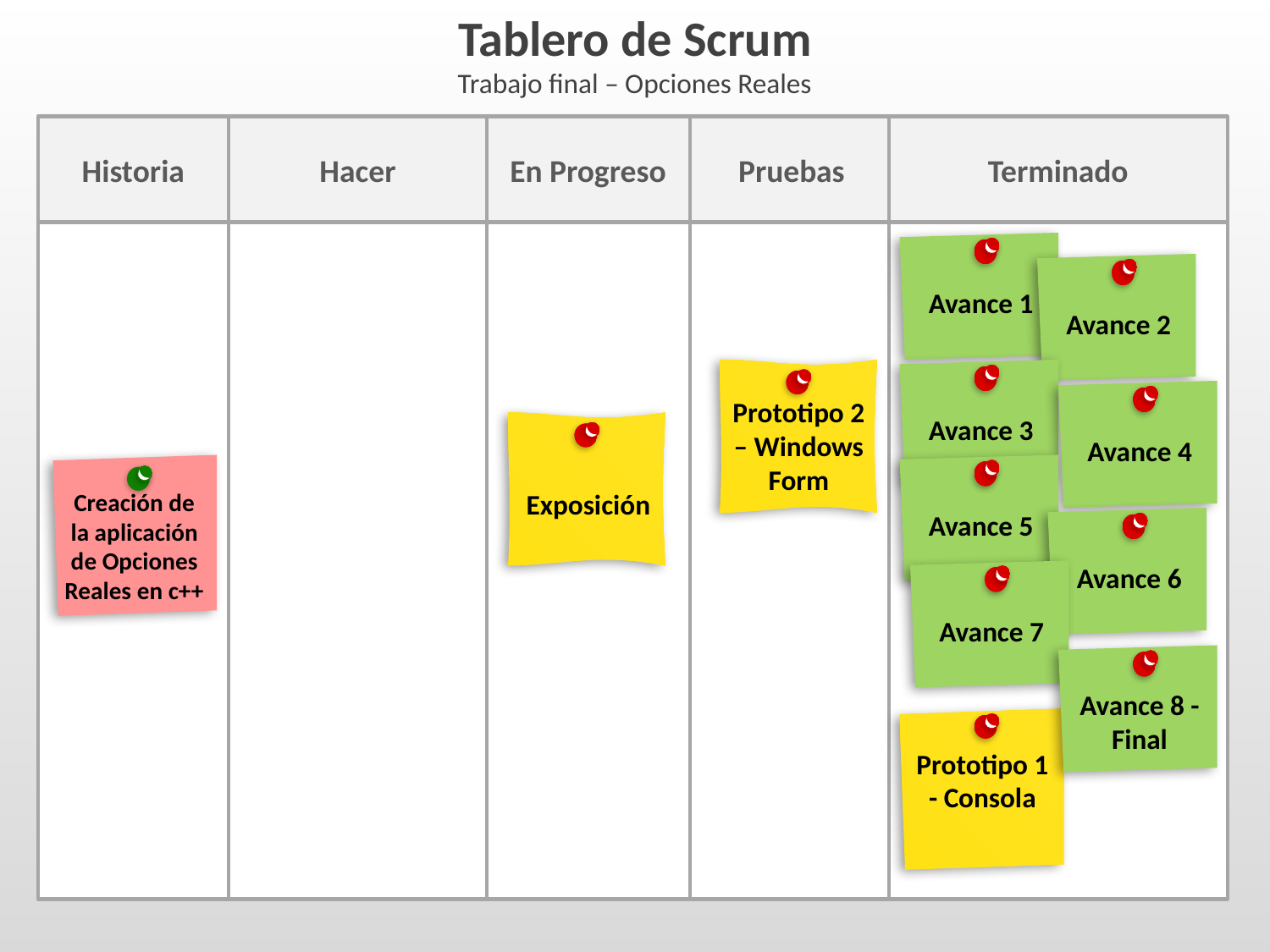

# Tablero de Scrum
Trabajo final – Opciones Reales
Historia
Hacer
En Progreso
Pruebas
Terminado

Avance 1

Avance 2

Prototipo 2 – Windows Form

Avance 3

Avance 4

Exposición

Avance 5

Creación de la aplicación de Opciones Reales en c++

Avance 6

Avance 7

Avance 8 - Final

Prototipo 1 - Consola